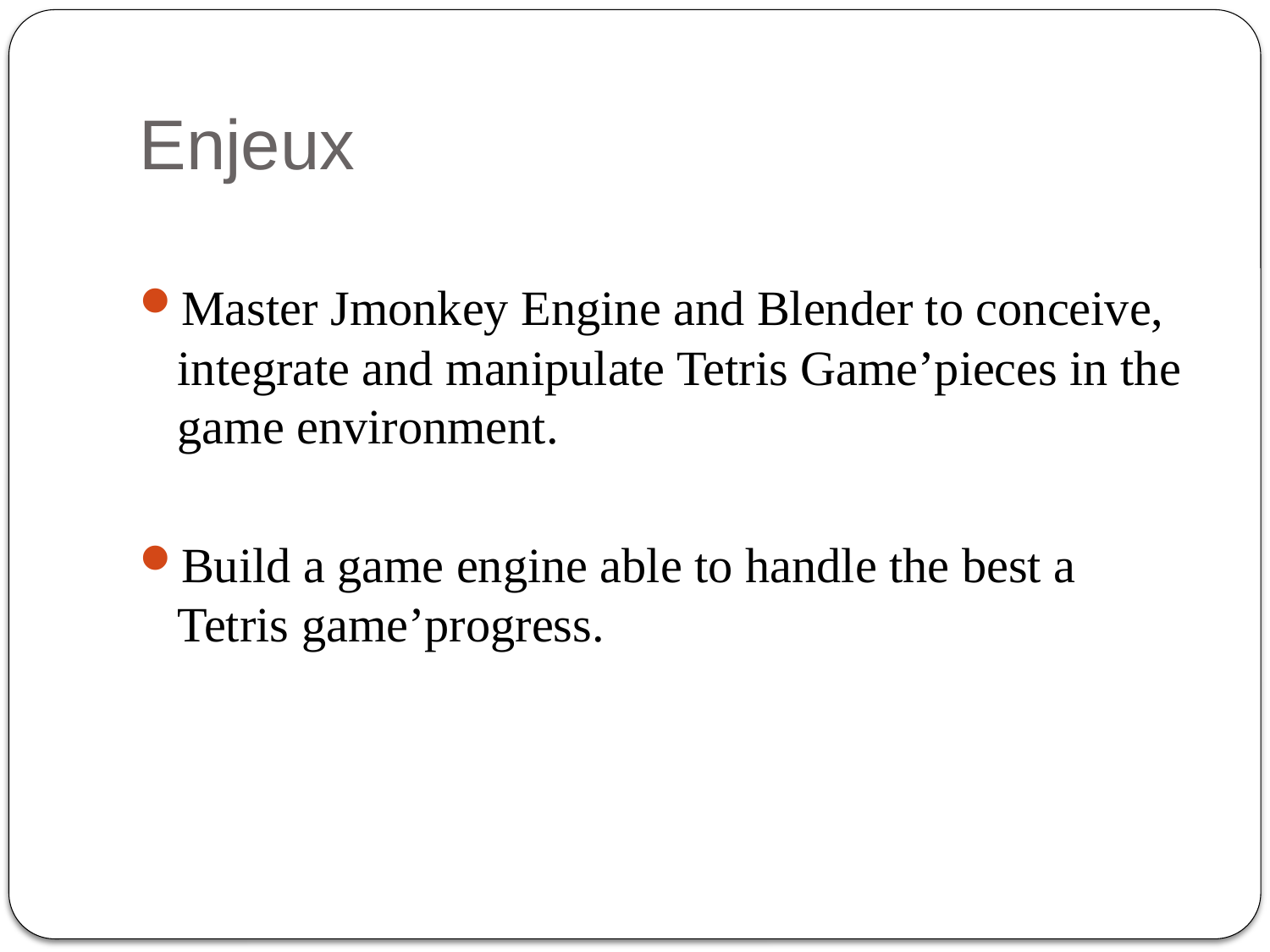

# Enjeux

Master Jmonkey Engine and Blender to conceive, integrate and manipulate Tetris Game’pieces in the game environment.

Build a game engine able to handle the best a Tetris game’progress.